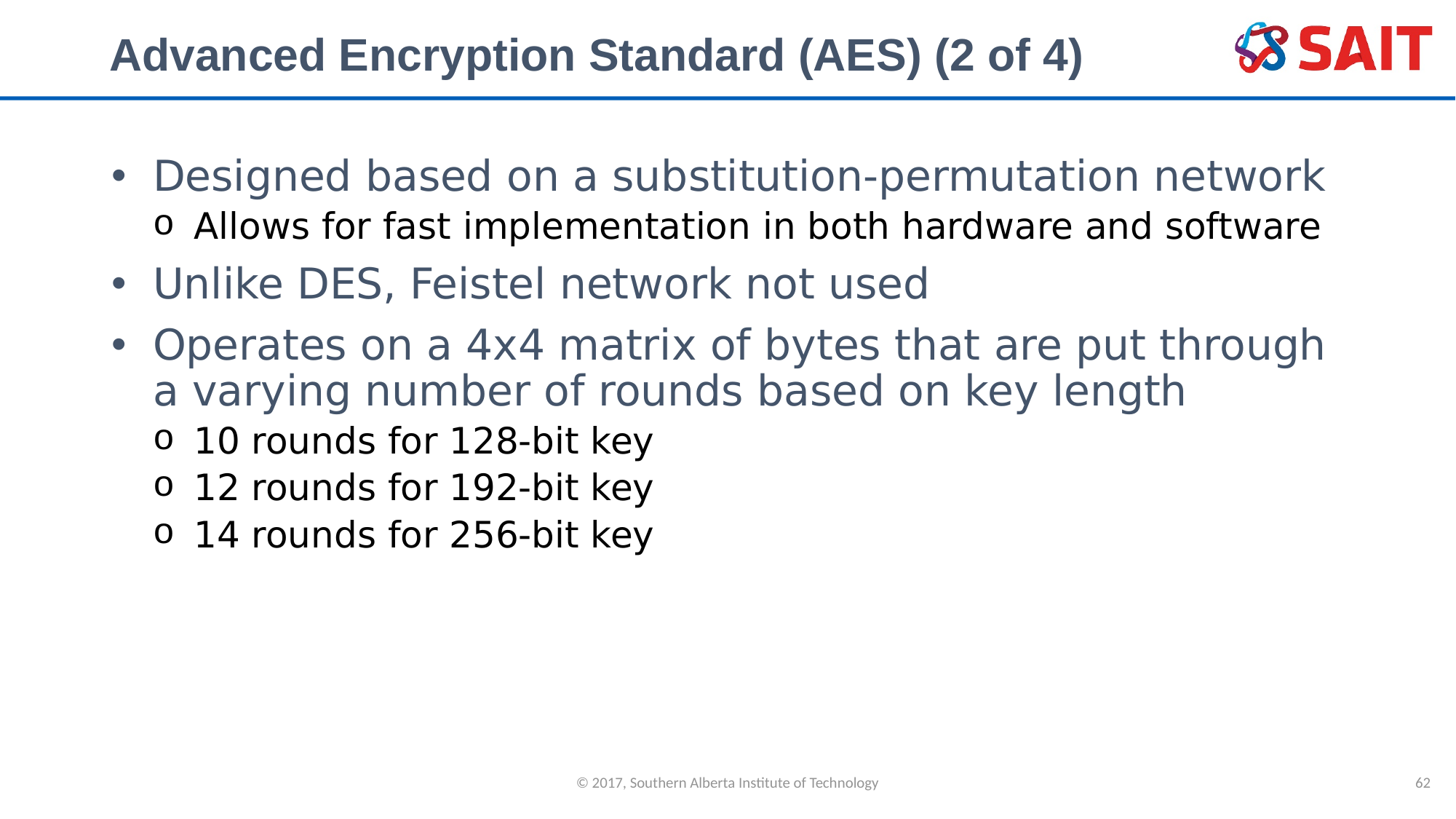

# Advanced Encryption Standard (AES) (2 of 4)
Designed based on a substitution-permutation network
Allows for fast implementation in both hardware and software
Unlike DES, Feistel network not used
Operates on a 4x4 matrix of bytes that are put through a varying number of rounds based on key length
10 rounds for 128-bit key
12 rounds for 192-bit key
14 rounds for 256-bit key